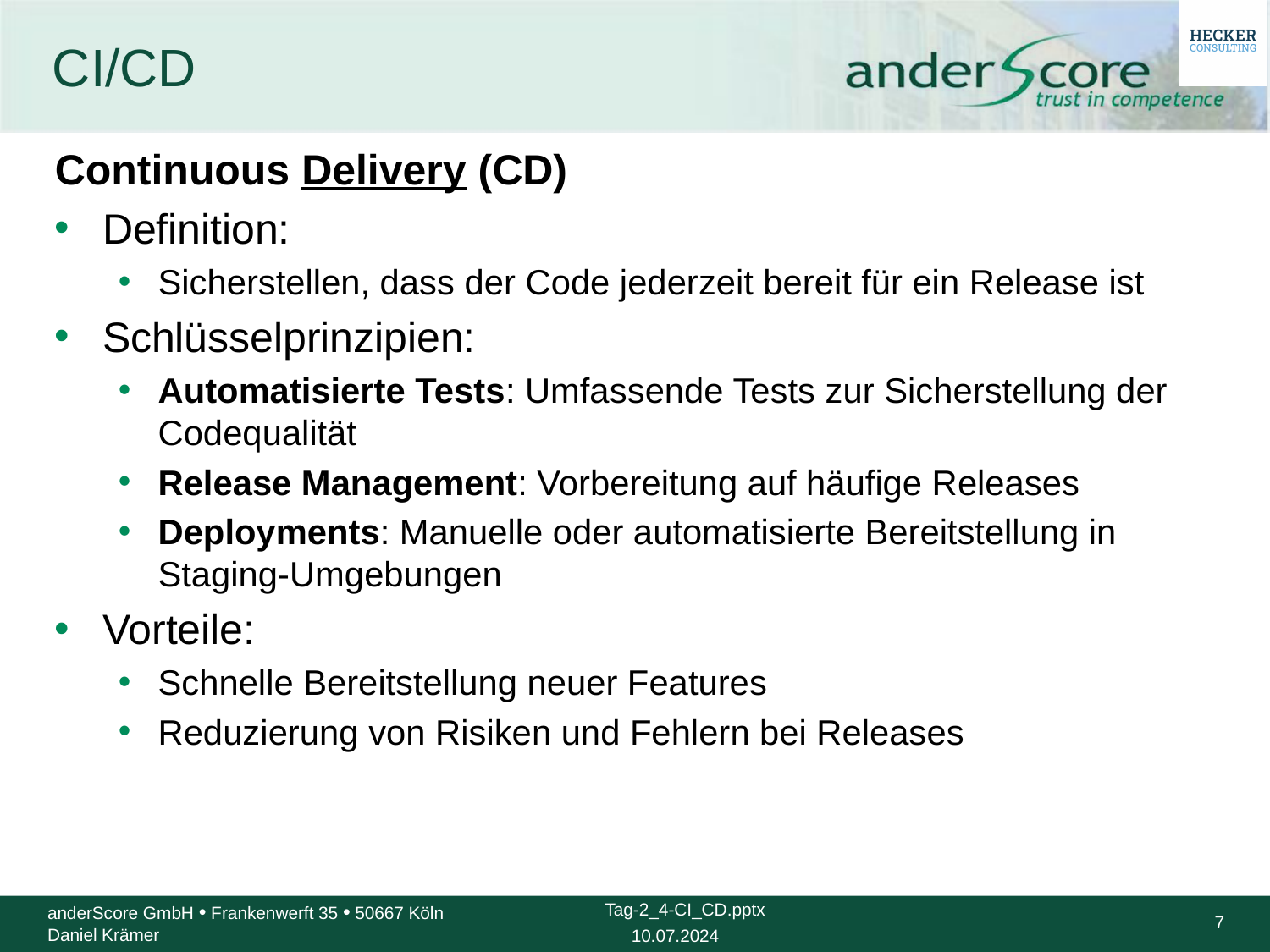

# CI/CD
Continuous Delivery (CD)
Definition:
Sicherstellen, dass der Code jederzeit bereit für ein Release ist
Schlüsselprinzipien:
Automatisierte Tests: Umfassende Tests zur Sicherstellung der Codequalität
Release Management: Vorbereitung auf häufige Releases
Deployments: Manuelle oder automatisierte Bereitstellung in Staging-Umgebungen
Vorteile:
Schnelle Bereitstellung neuer Features
Reduzierung von Risiken und Fehlern bei Releases